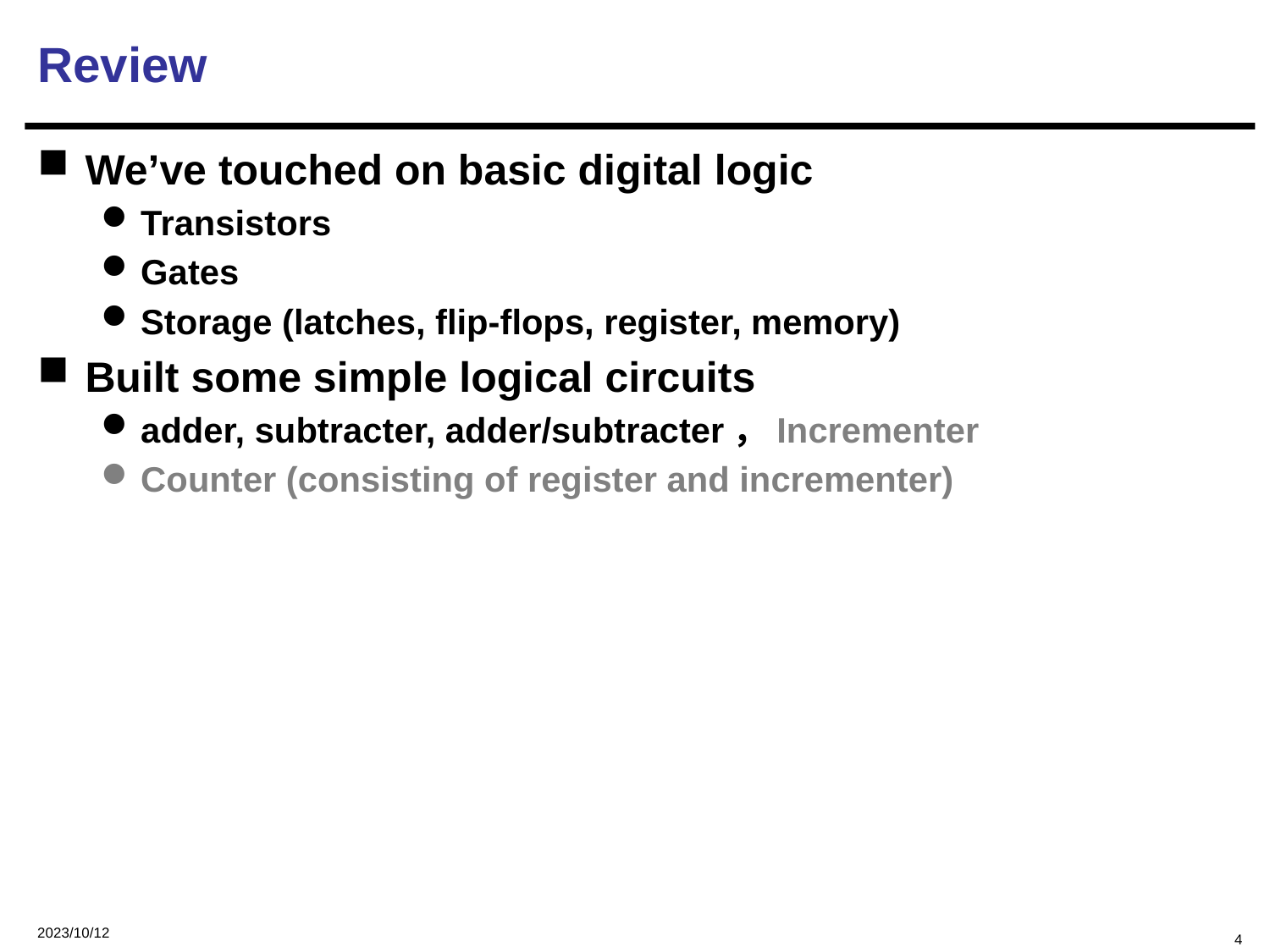

# Review
We’ve touched on basic digital logic
Transistors
Gates
Storage (latches, flip-flops, register, memory)
Built some simple logical circuits
adder, subtracter, adder/subtracter，Incrementer
Counter (consisting of register and incrementer)
2023/10/12
4